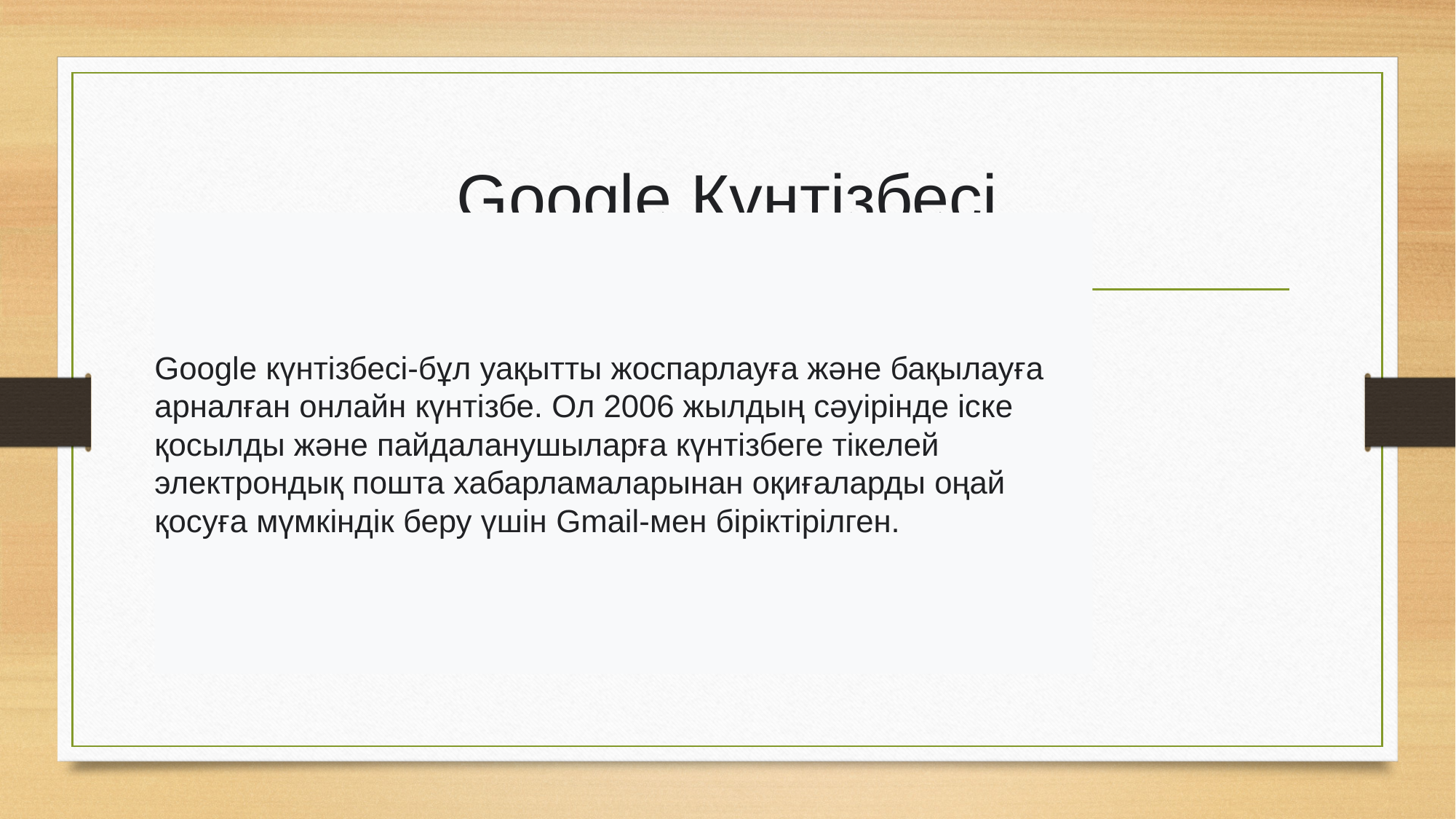

# Google Күнтізбесі
Google күнтізбесі-бұл уақытты жоспарлауға және бақылауға арналған онлайн күнтізбе. Ол 2006 жылдың сәуірінде іске қосылды және пайдаланушыларға күнтізбеге тікелей электрондық пошта хабарламаларынан оқиғаларды оңай қосуға мүмкіндік беру үшін Gmail-мен біріктірілген.